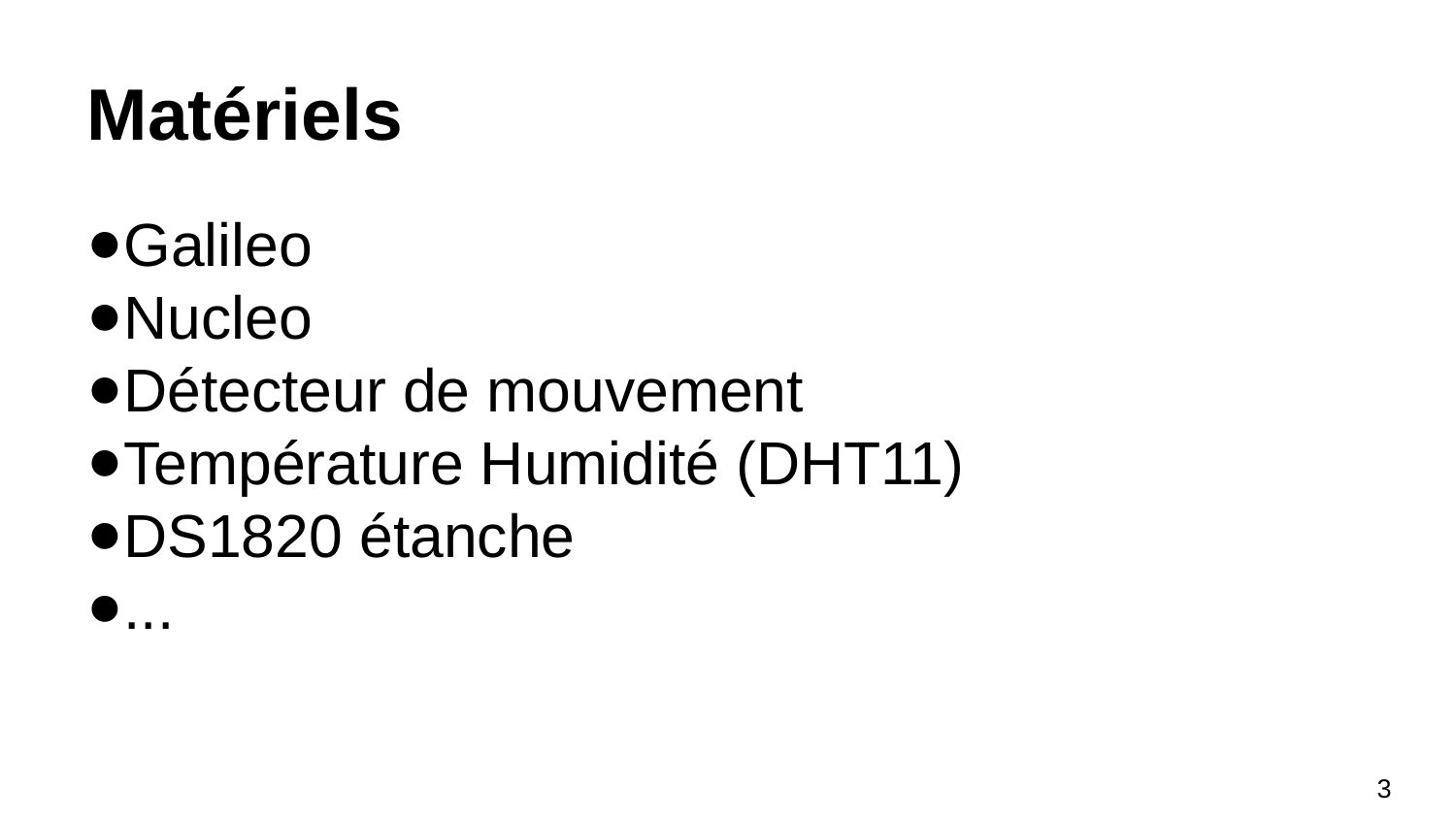

Matériels
Galileo
Nucleo
Détecteur de mouvement
Température Humidité (DHT11)
DS1820 étanche
...
3